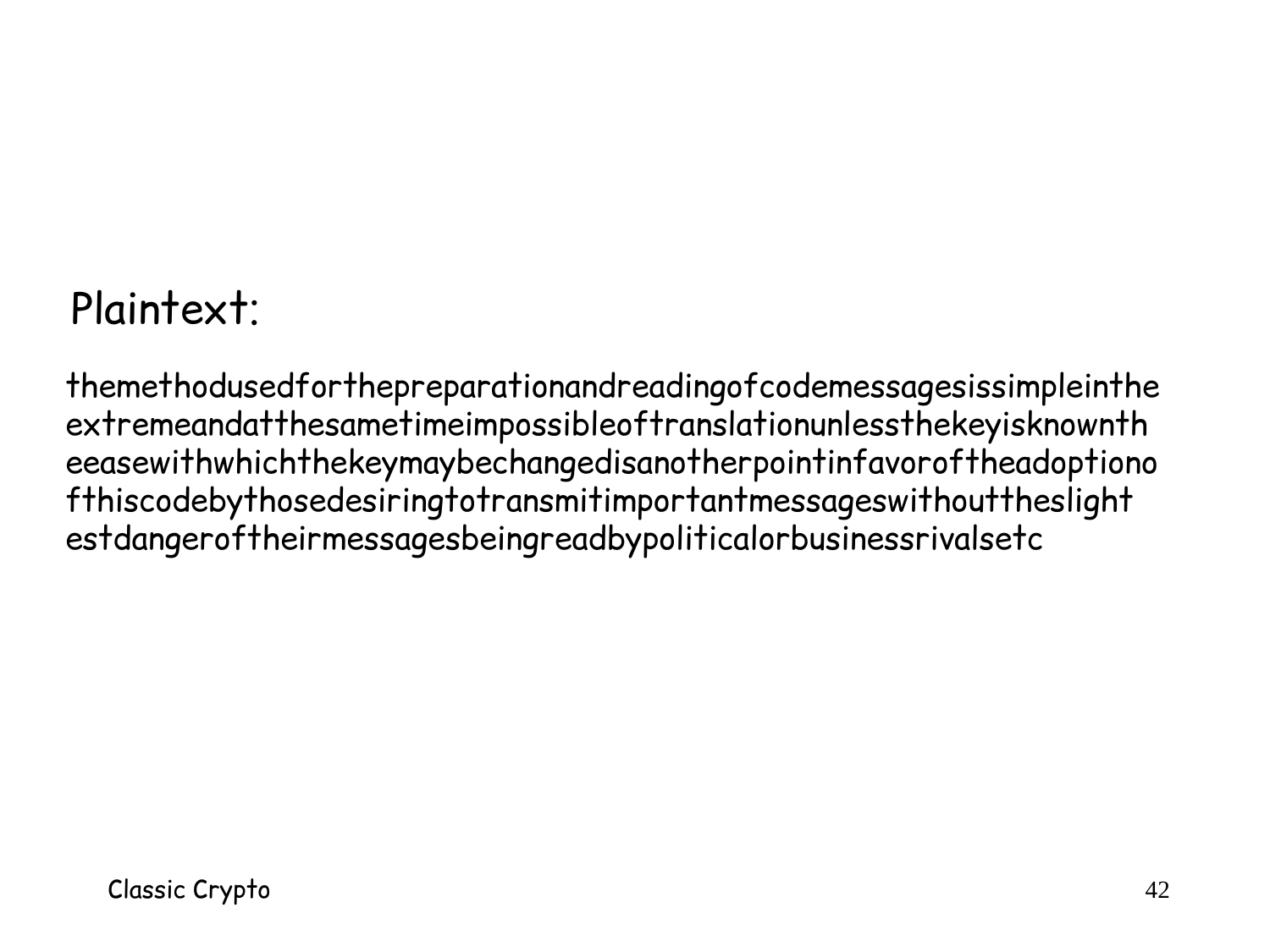

Plaintext:
themethodusedforthepreparationandreadingofcodemessagesissimpleinthe
extremeandatthesametimeimpossibleoftranslationunlessthekeyisknownth
eeasewithwhichthekeymaybechangedisanotherpointinfavoroftheadoptiono
fthiscodebythosedesiringtotransmitimportantmessageswithouttheslight
estdangeroftheirmessagesbeingreadbypoliticalorbusinessrivalsetc
Classic Crypto                                                                                                                      42